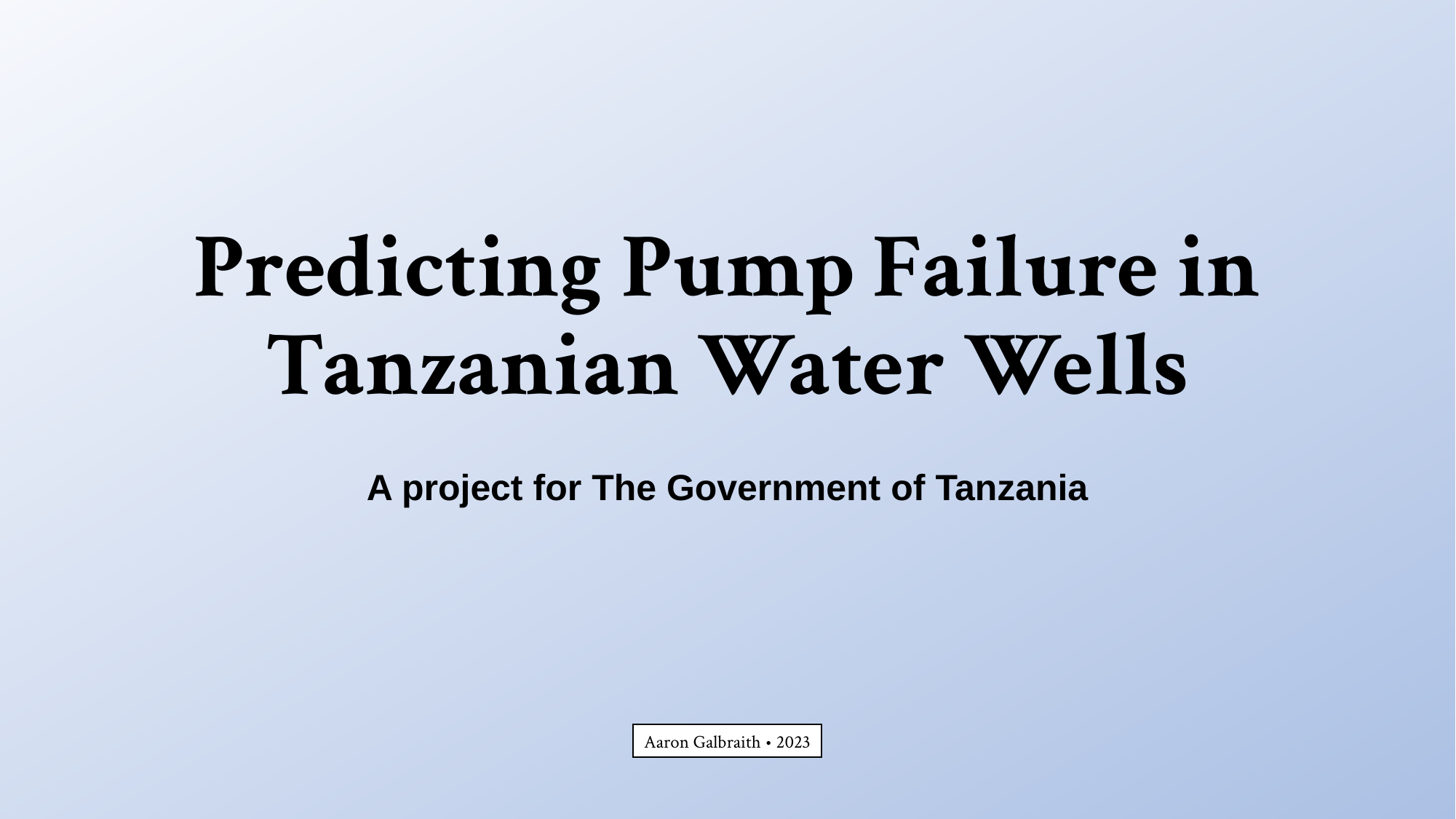

# Predicting Pump Failure in Tanzanian Water Wells
A project for The Government of Tanzania
Aaron Galbraith • 2023